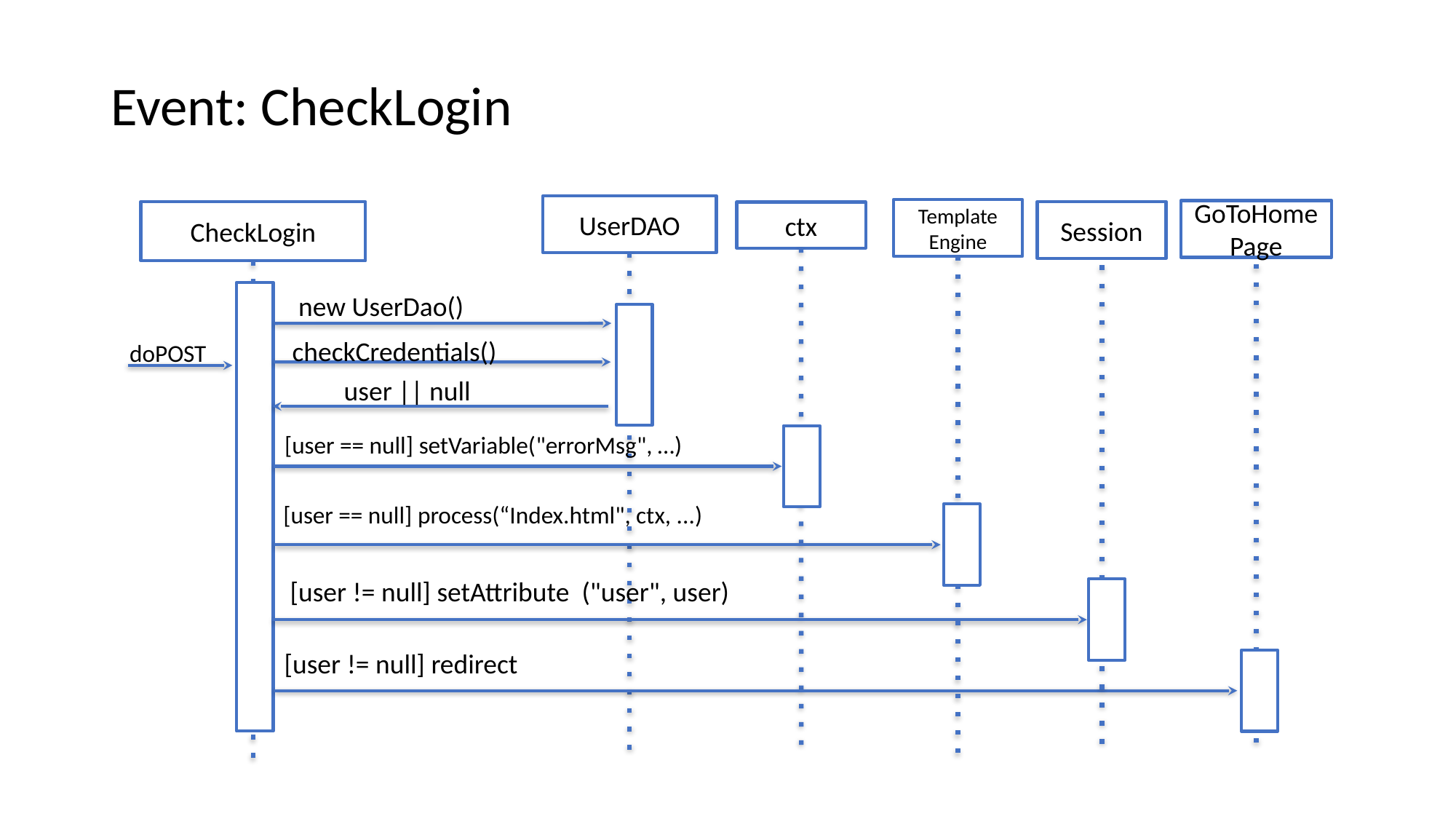

# Event: CheckLogin
UserDAO
Template
Engine
GoToHomePage
CheckLogin
Session
ctx

new UserDao()

checkCredentials()
doPOST
user || null
[user == null] setVariable("errorMsg", …)

[user == null] process(“Index.html", ctx, ...)

[user != null] setAttribute  ("user", user)

[user != null] redirect